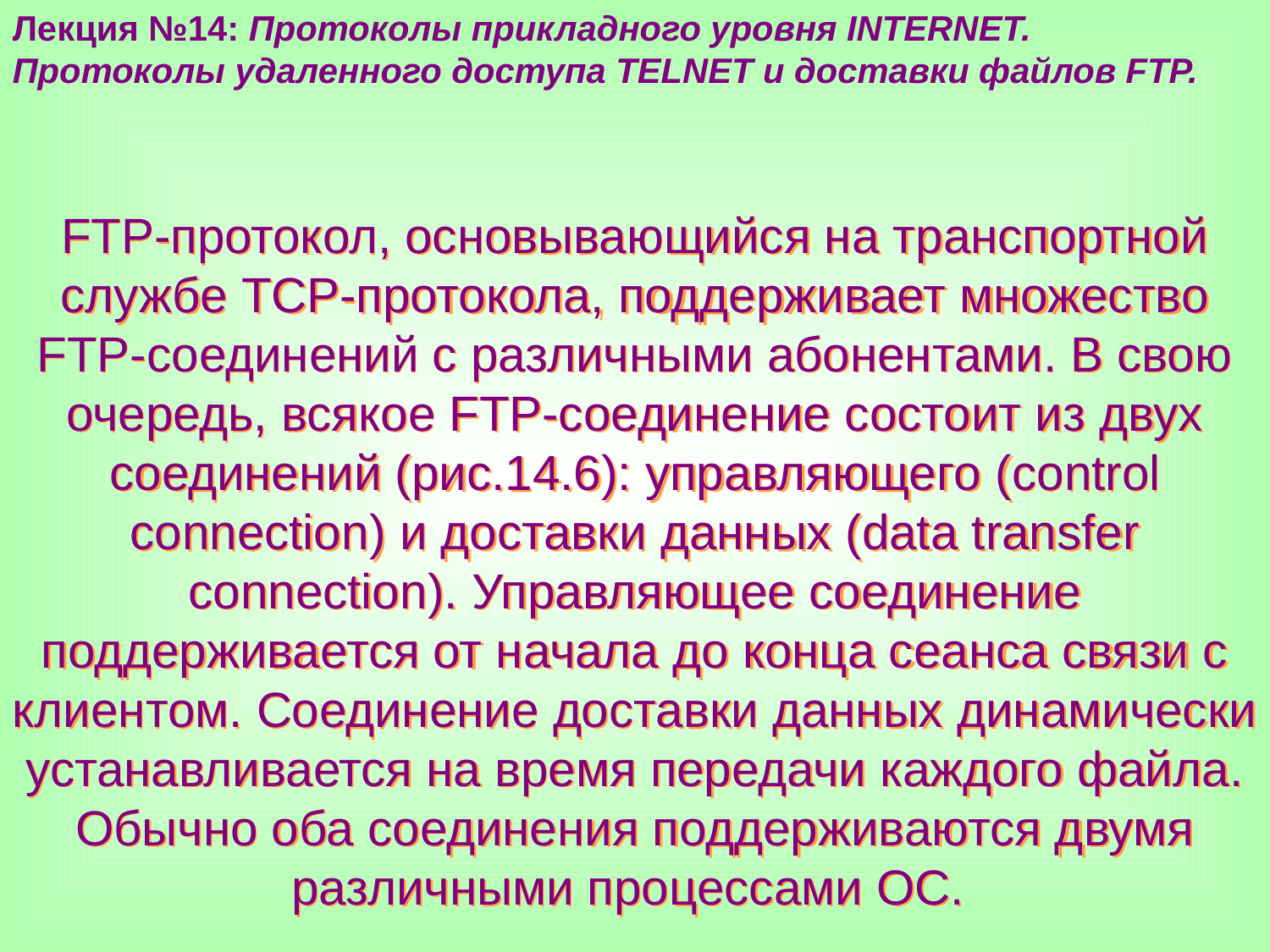

Лекция №14: Протоколы прикладного уровня INTERNET.
Протоколы удаленного доступа TELNET и доставки файлов FTP.
FTP-протокол, основывающийся на транспортной службе ТСР-протокола, поддерживает множество FTP-соединений с различными абонентами. В свою очередь, всякое FTP-соединение состоит из двух соединений (рис.14.6): управляющего (control connection) и доставки данных (data transfer connection). Управляющее соединение поддерживается от начала до конца сеанса связи с клиентом. Соединение доставки данных динамически устанавливается на время передачи каждого файла. Обычно оба соединения поддерживаются двумя различными процессами ОС.